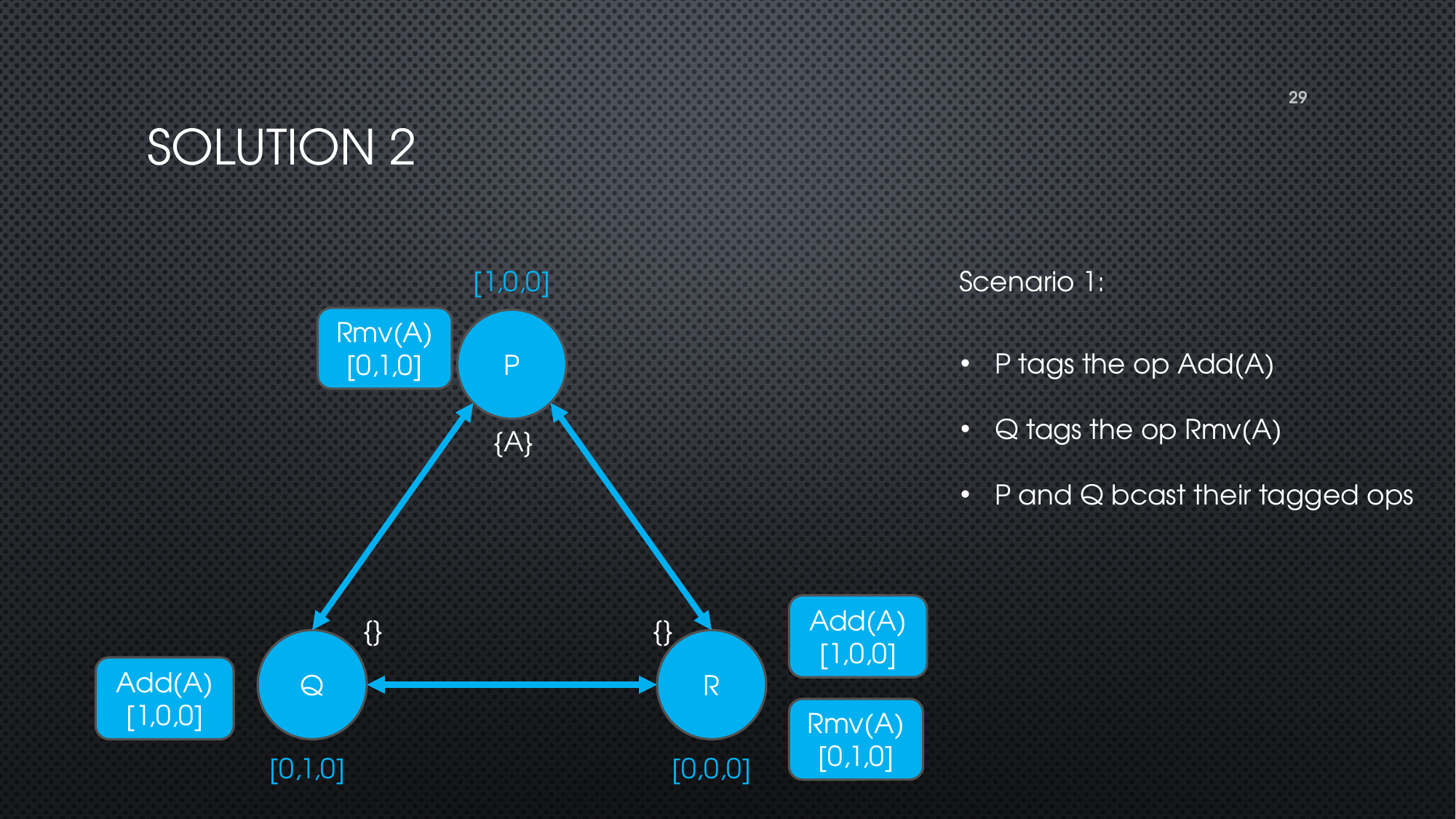

# Solution 2
29
[1,0,0]
Scenario 1:
Rmv(A)
[0,1,0]
P
P tags the op Add(A)

Q tags the op Rmv(A)

P and Q bcast their tagged ops
{A}
Add(A)
[1,0,0]
{}
{}
Q
R
Add(A)
[1,0,0]
Rmv(A)
[0,1,0]
[0,1,0]
[0,0,0]